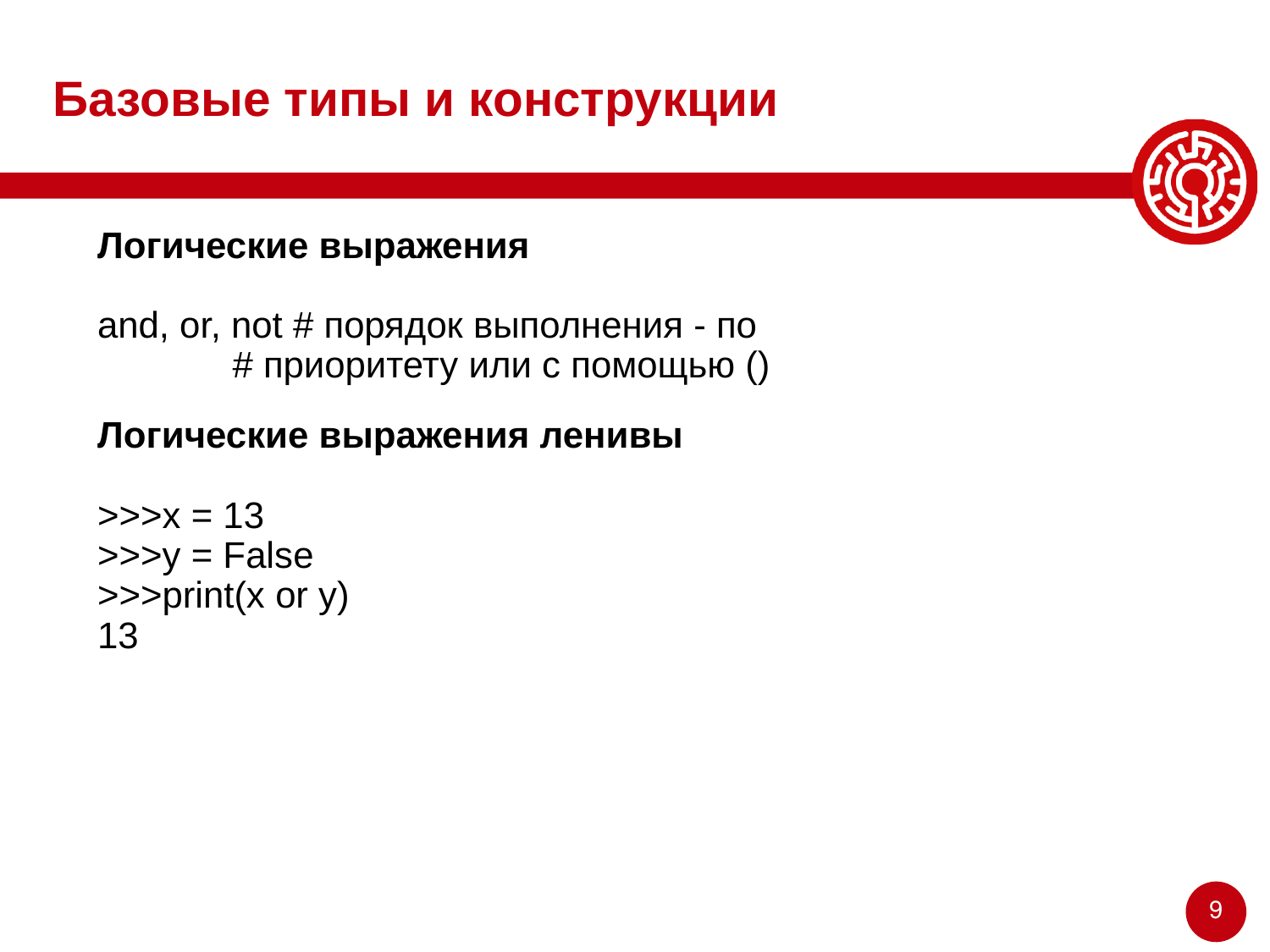

# Базовые типы и конструкции
Логические выражения

and, or, not # порядок выполнения - по
             # приоритету или с помощью ()

Логические выражения ленивы

>>>x = 13
>>>y = False
>>>print(x or y)
13

9